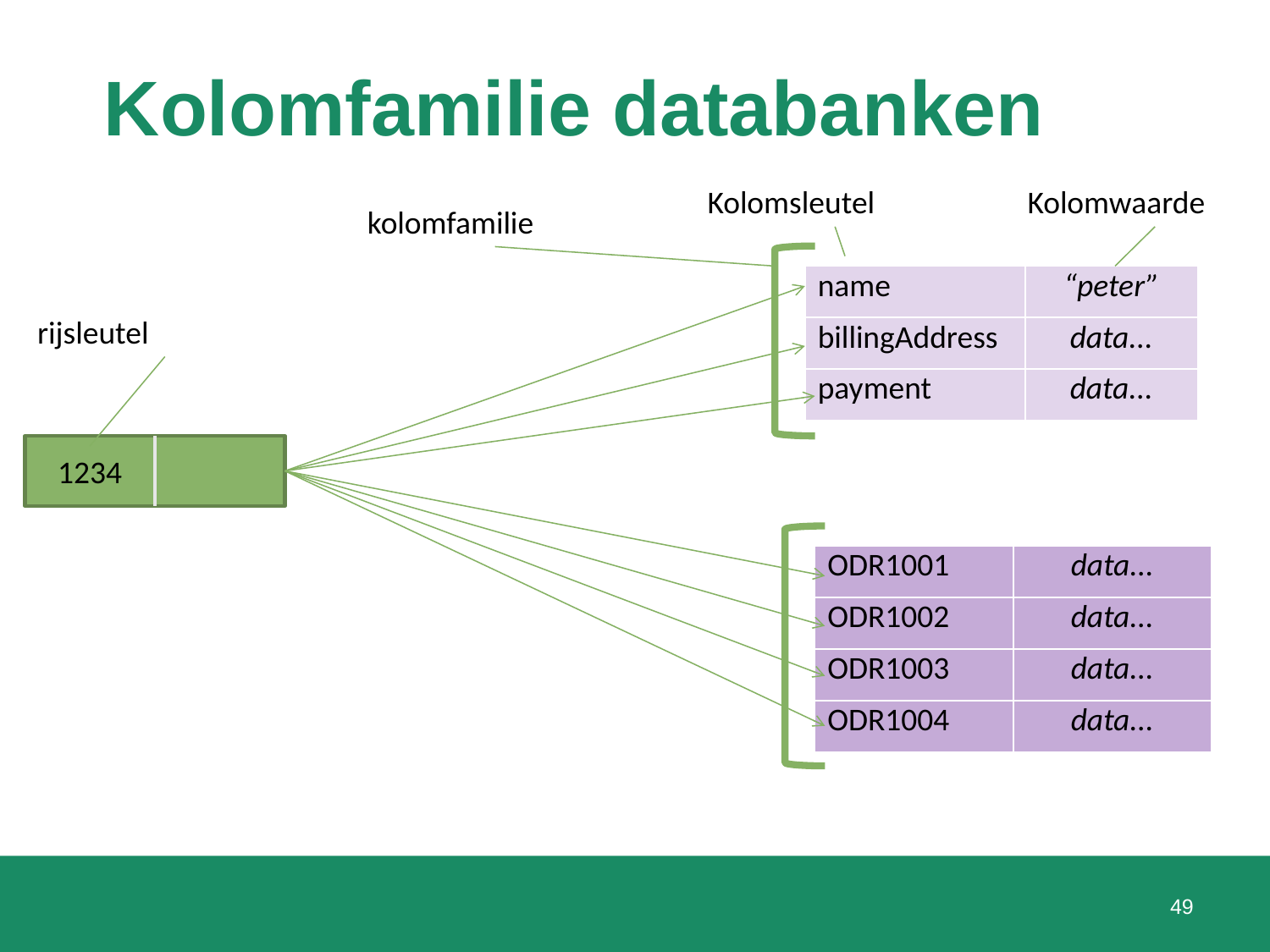

# Kolomfamilie databanken
Kolomsleutel
Kolomwaarde
kolomfamilie

| name | “peter” |
| --- | --- |
| billingAddress | data... |
| payment | data... |
rijsleutel

1234

| ODR1001 | data... |
| --- | --- |
| ODR1002 | data... |
| ODR1003 | data... |
| ODR1004 | data... |
49